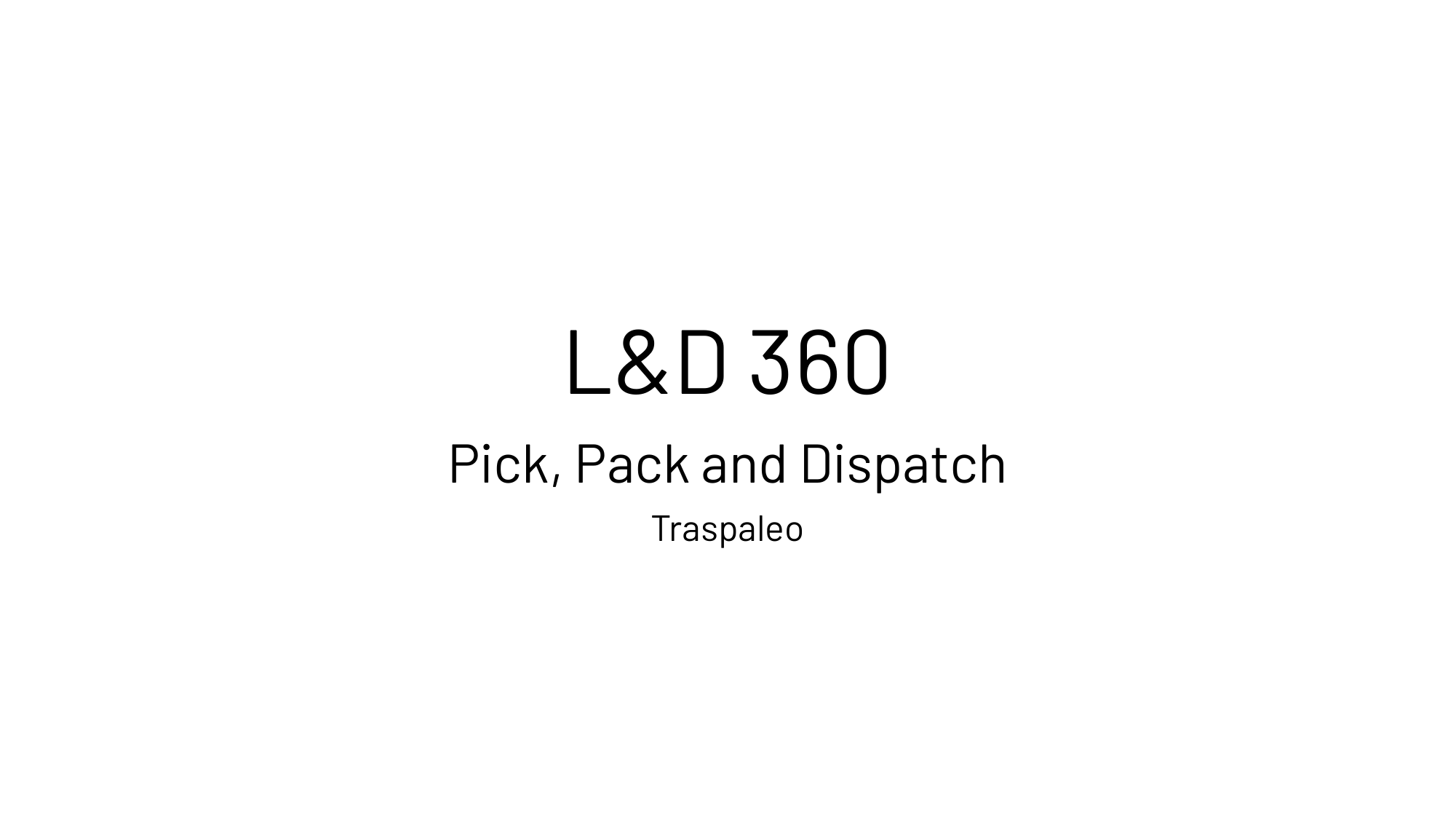

# L&D 360
Pick, Pack and Dispatch
Traspaleo